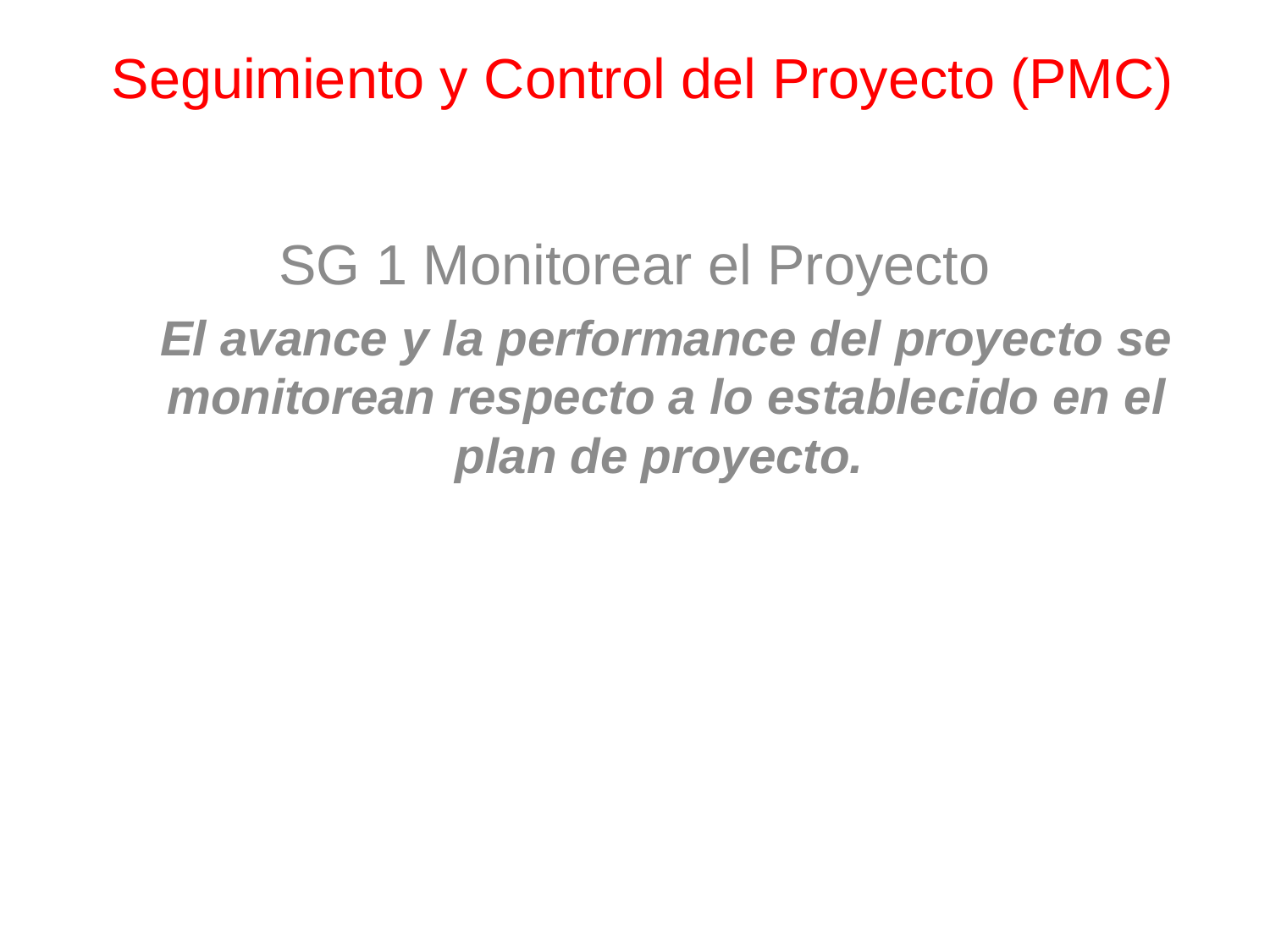

Seguimiento y Control del Proyecto (PMC)
SG 1 Monitorear el Proyecto
El avance y la performance del proyecto se monitorean respecto a lo establecido en el plan de proyecto.